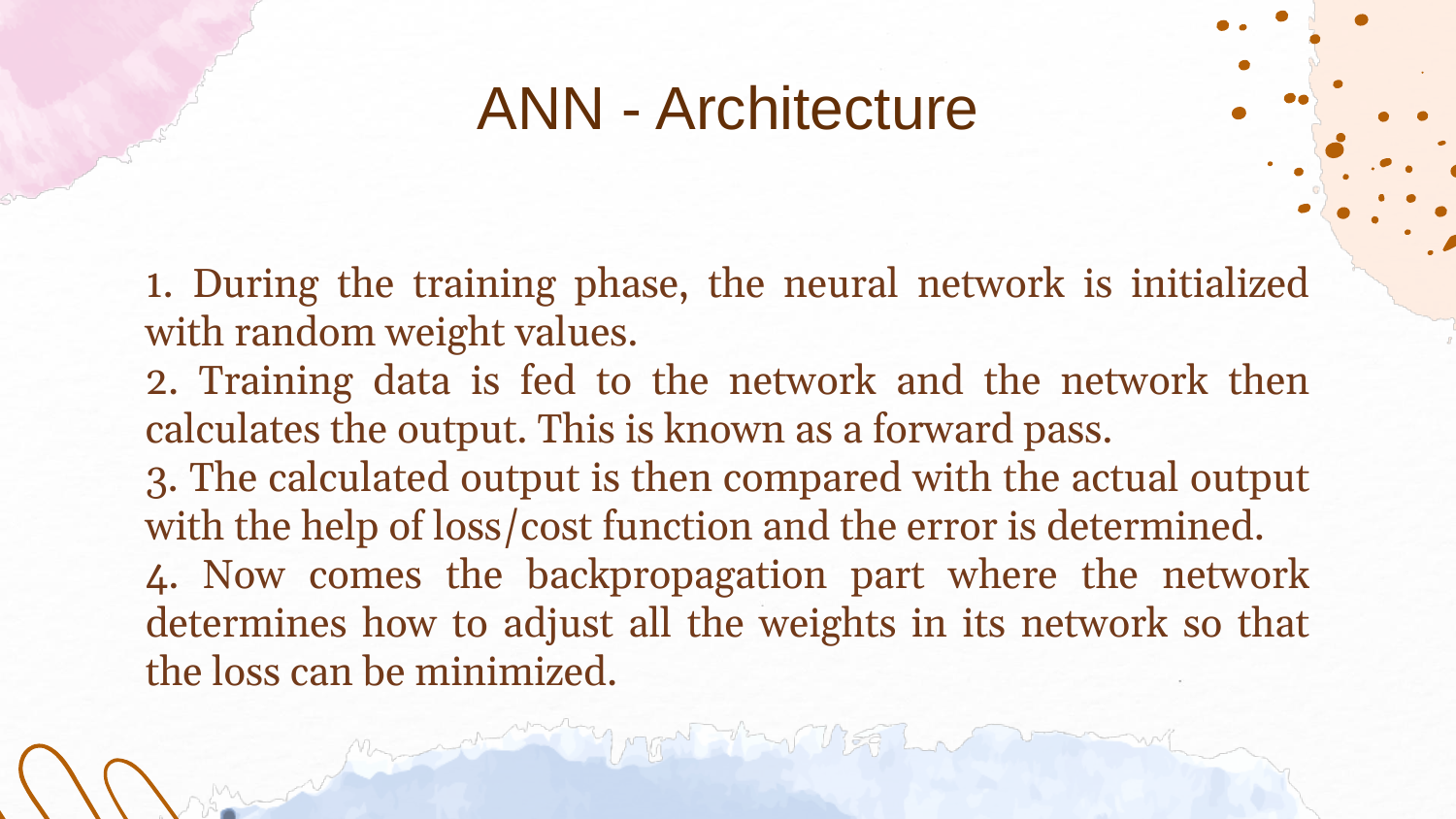

# ANN - Architecture
1. During the training phase, the neural network is initialized with random weight values.
2. Training data is fed to the network and the network then calculates the output. This is known as a forward pass.
3. The calculated output is then compared with the actual output with the help of loss/cost function and the error is determined.
4. Now comes the backpropagation part where the network determines how to adjust all the weights in its network so that the loss can be minimized.